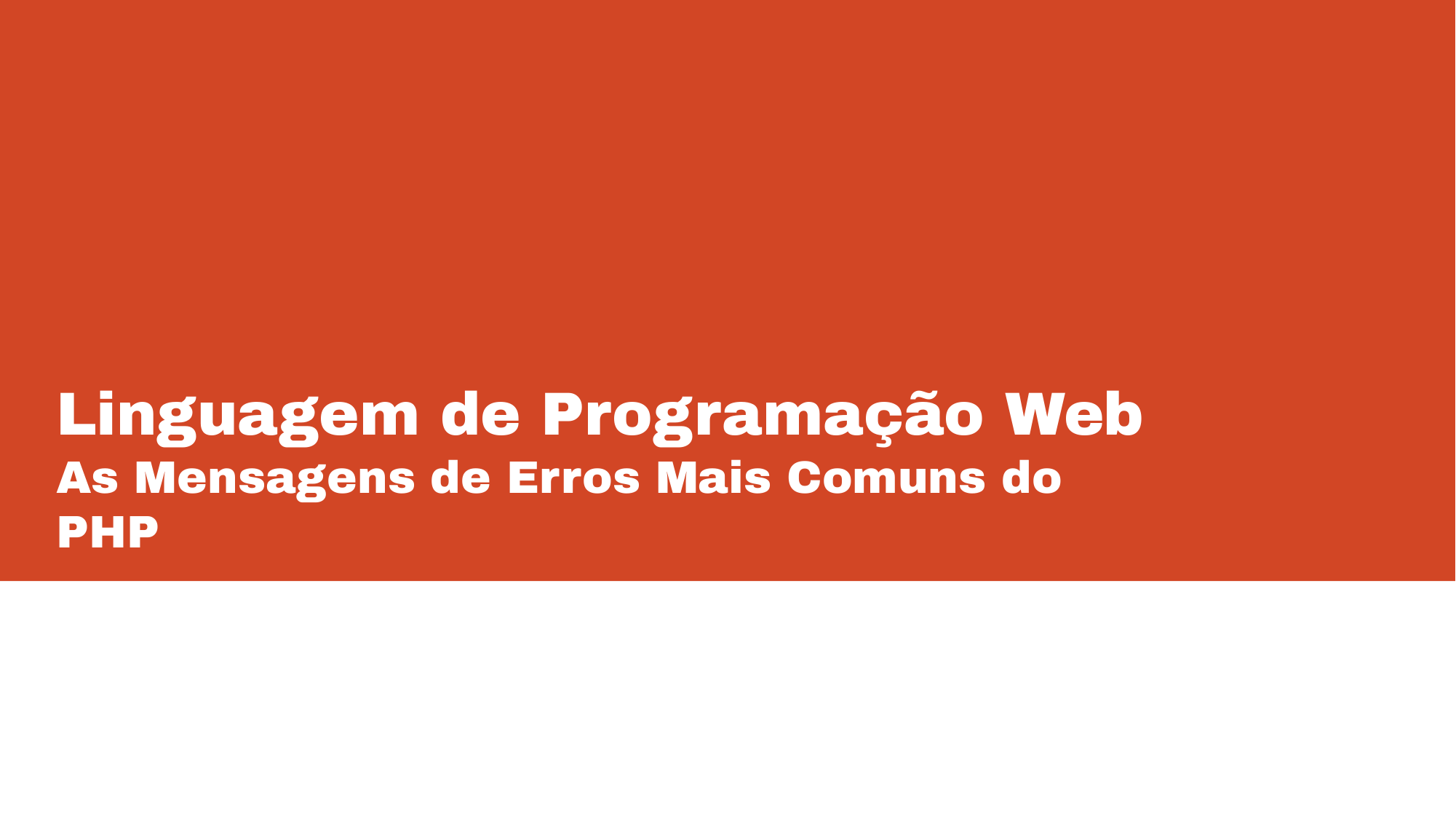

Linguagem de Programação Web
As Mensagens de Erros Mais Comuns do PHP